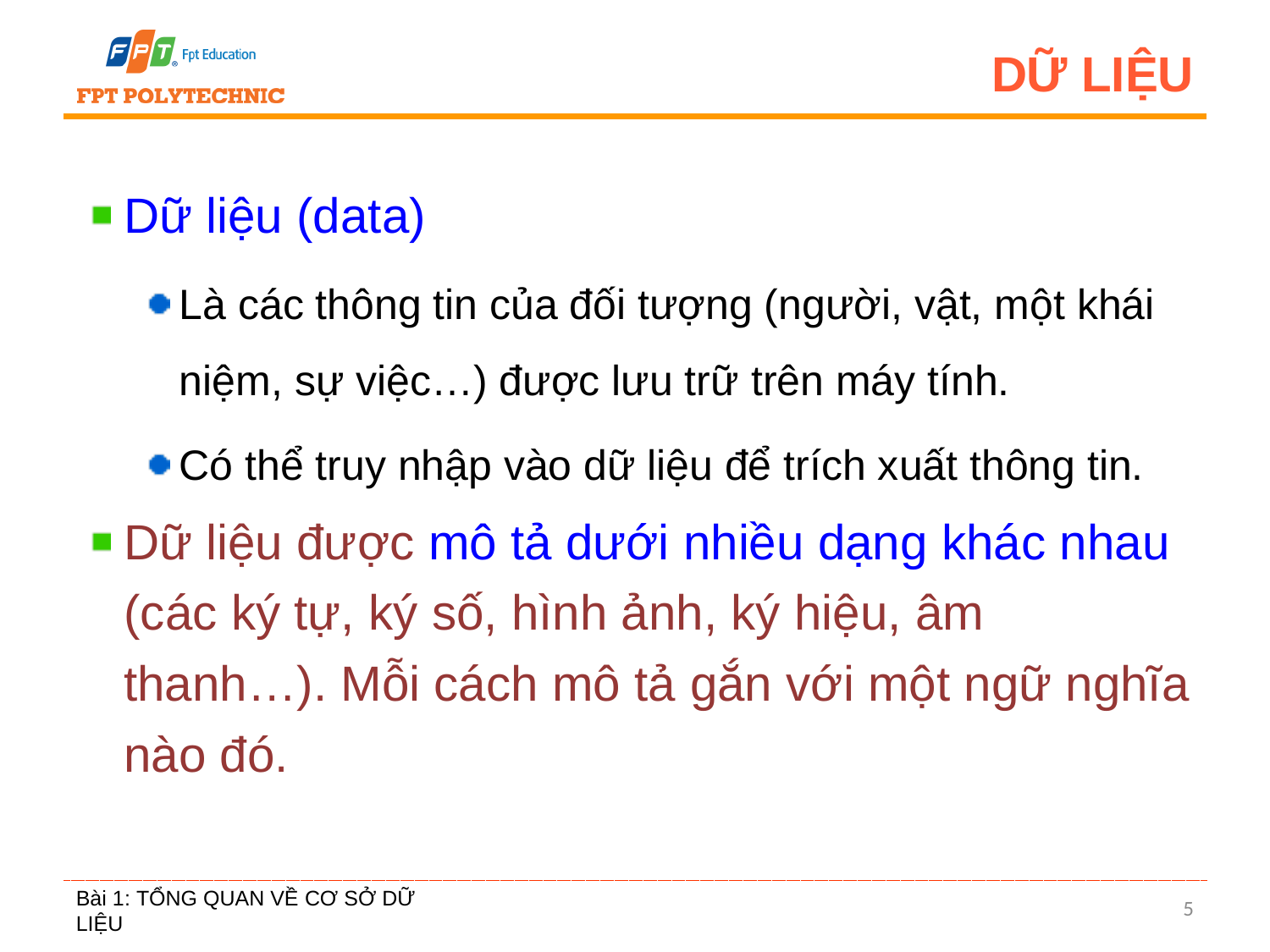

# Dữ liệu
Dữ liệu (data)
Là các thông tin của đối tượng (người, vật, một khái niệm, sự việc…) được lưu trữ trên máy tính.
Có thể truy nhập vào dữ liệu để trích xuất thông tin.
Dữ liệu được mô tả dưới nhiều dạng khác nhau (các ký tự, ký số, hình ảnh, ký hiệu, âm thanh…). Mỗi cách mô tả gắn với một ngữ nghĩa nào đó.
5